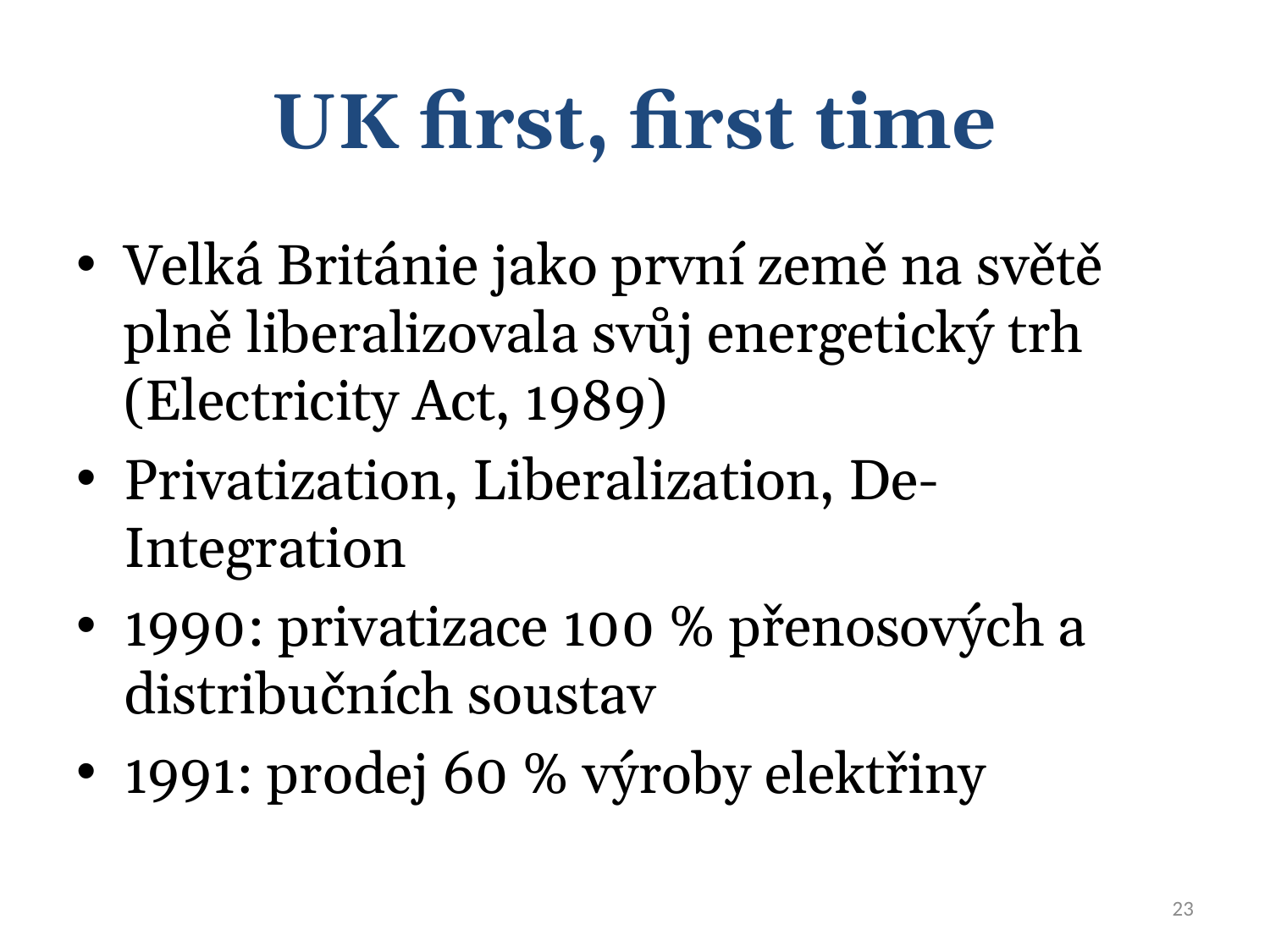

# UK first, first time
Velká Británie jako první země na světě plně liberalizovala svůj energetický trh (Electricity Act, 1989)
Privatization, Liberalization, De-Integration
1990: privatizace 100 % přenosových a distribučních soustav
1991: prodej 60 % výroby elektřiny

23